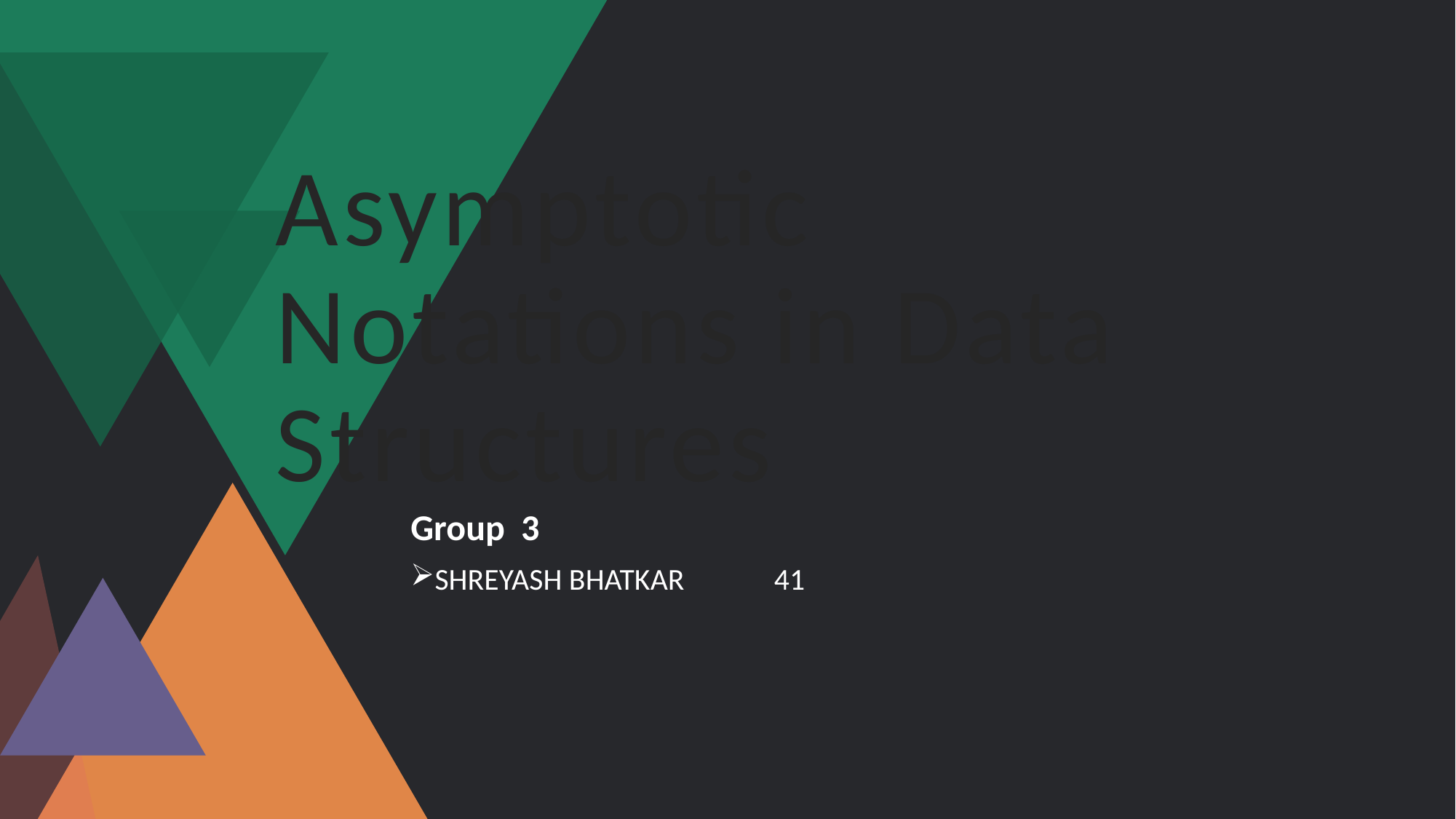

# Asymptotic Notations in Data Structures
Group  3
SHREYASH BHATKAR             41